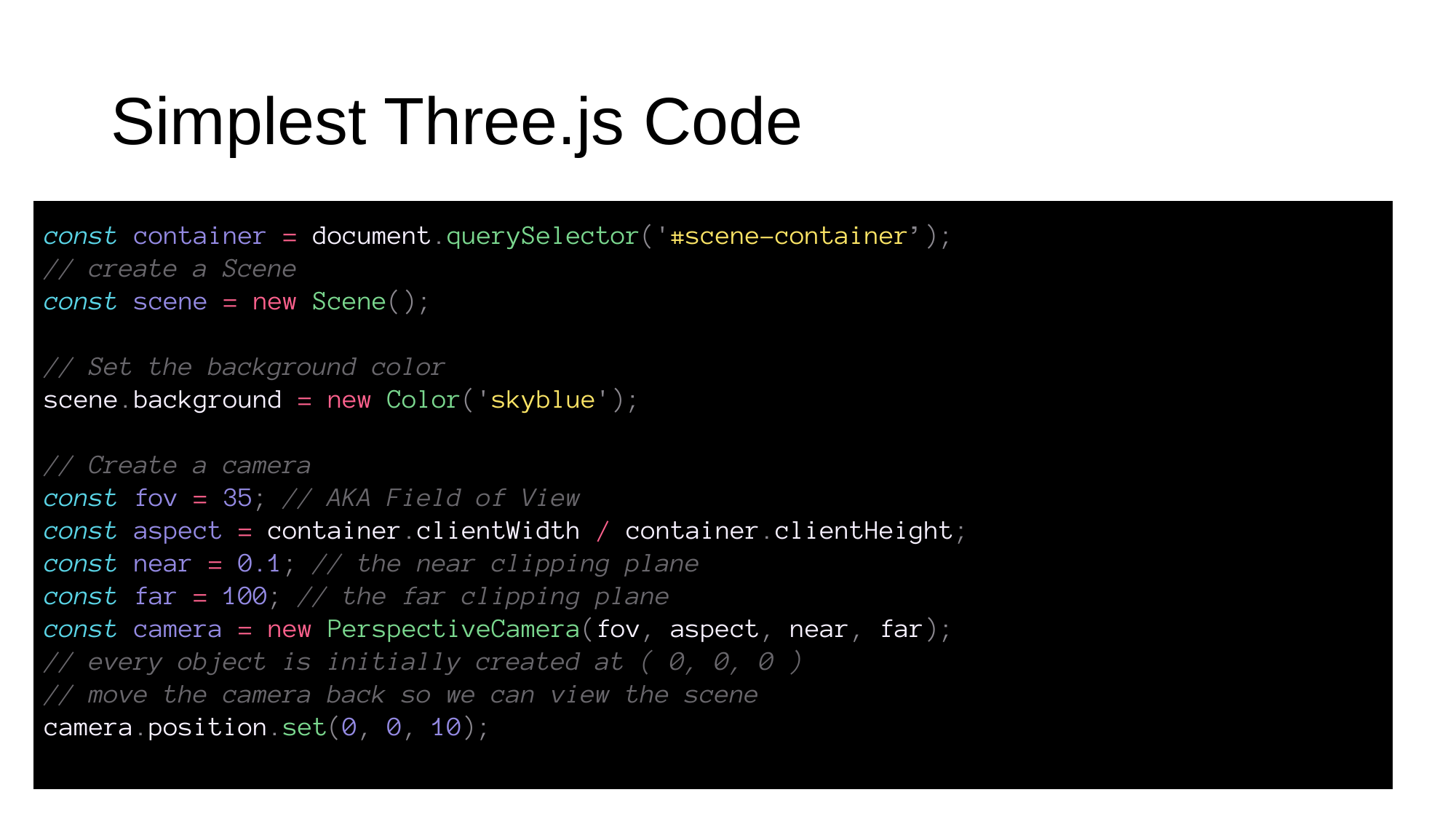

# Simplest Three.js Code
const container = document.querySelector('#scene-container’);
// create a Scene
const scene = new Scene();
// Set the background color
scene.background = new Color('skyblue');
// Create a camera
const fov = 35; // AKA Field of View
const aspect = container.clientWidth / container.clientHeight;
const near = 0.1; // the near clipping plane
const far = 100; // the far clipping plane
const camera = new PerspectiveCamera(fov, aspect, near, far);
// every object is initially created at ( 0, 0, 0 )
// move the camera back so we can view the scene
camera.position.set(0, 0, 10);